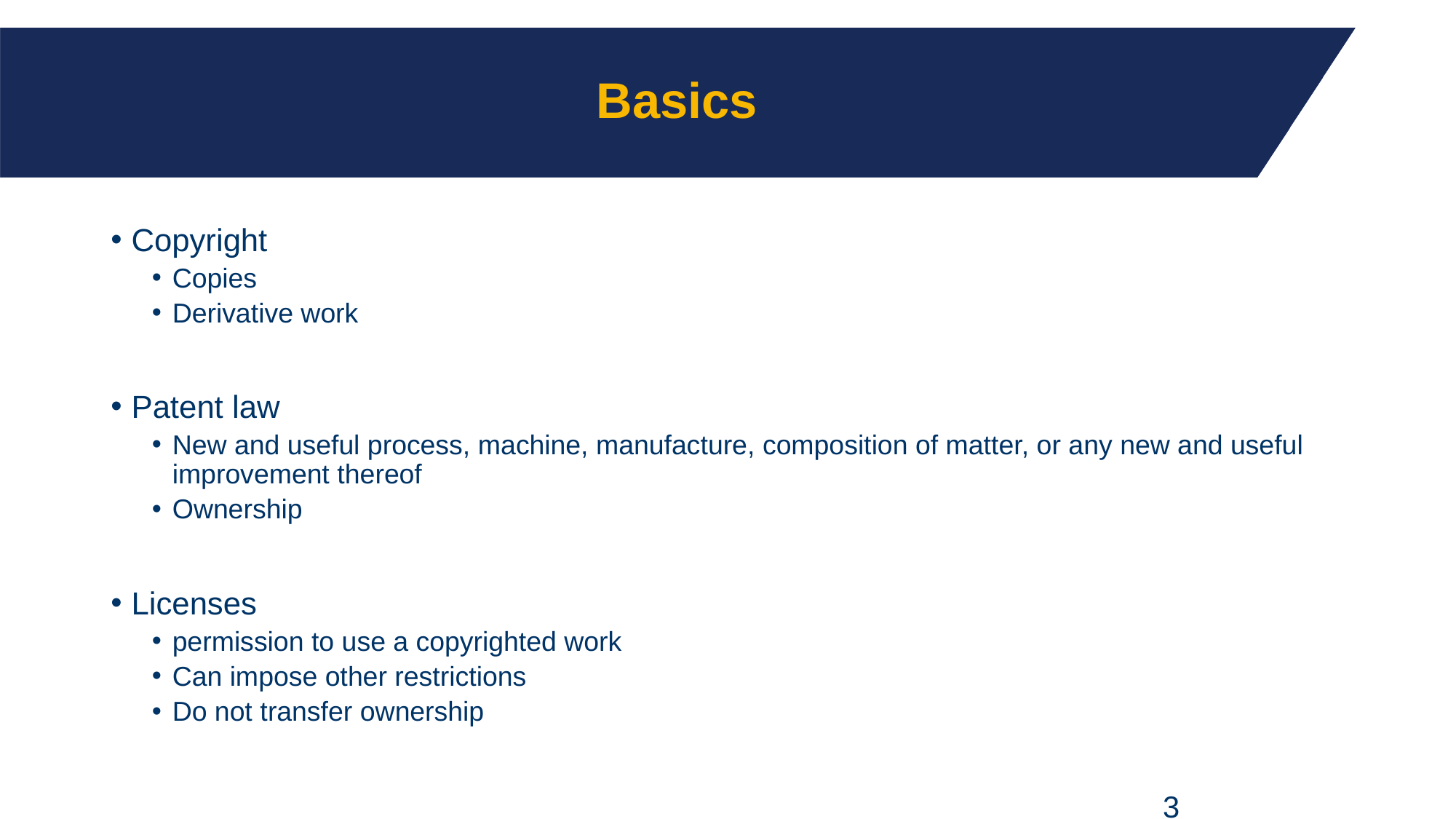

# Basics
Copyright
Copies
Derivative work

Patent law
New and useful process, machine, manufacture, composition of matter, or any new and useful improvement thereof
Ownership

Licenses
permission to use a copyrighted work
Can impose other restrictions
Do not transfer ownership

3